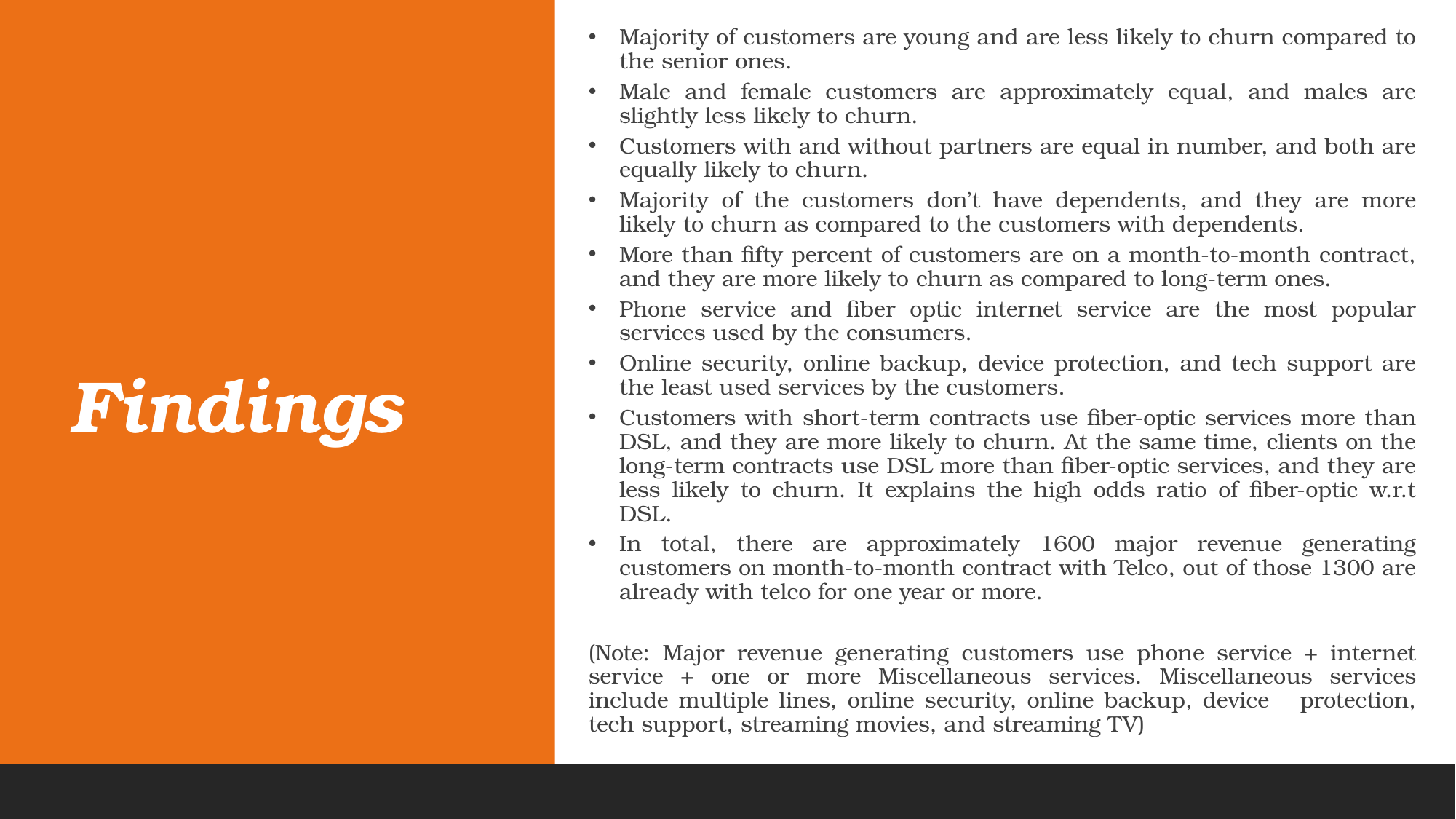

Majority of customers are young and are less likely to churn compared to the senior ones.
Male and female customers are approximately equal, and males are slightly less likely to churn.
Customers with and without partners are equal in number, and both are equally likely to churn.
Majority of the customers don’t have dependents, and they are more likely to churn as compared to the customers with dependents.
More than fifty percent of customers are on a month-to-month contract, and they are more likely to churn as compared to long-term ones.
Phone service and fiber optic internet service are the most popular services used by the consumers.
Online security, online backup, device protection, and tech support are the least used services by the customers.
Customers with short-term contracts use fiber-optic services more than DSL, and they are more likely to churn. At the same time, clients on the long-term contracts use DSL more than fiber-optic services, and they are less likely to churn. It explains the high odds ratio of fiber-optic w.r.t DSL.
In total, there are approximately 1600 major revenue generating customers on month-to-month contract with Telco, out of those 1300 are already with telco for one year or more.

(Note: Major revenue generating customers use phone service + internet service + one or more Miscellaneous services. Miscellaneous services include multiple lines, online security, online backup, device   protection, tech support, streaming movies, and streaming TV)

Findings